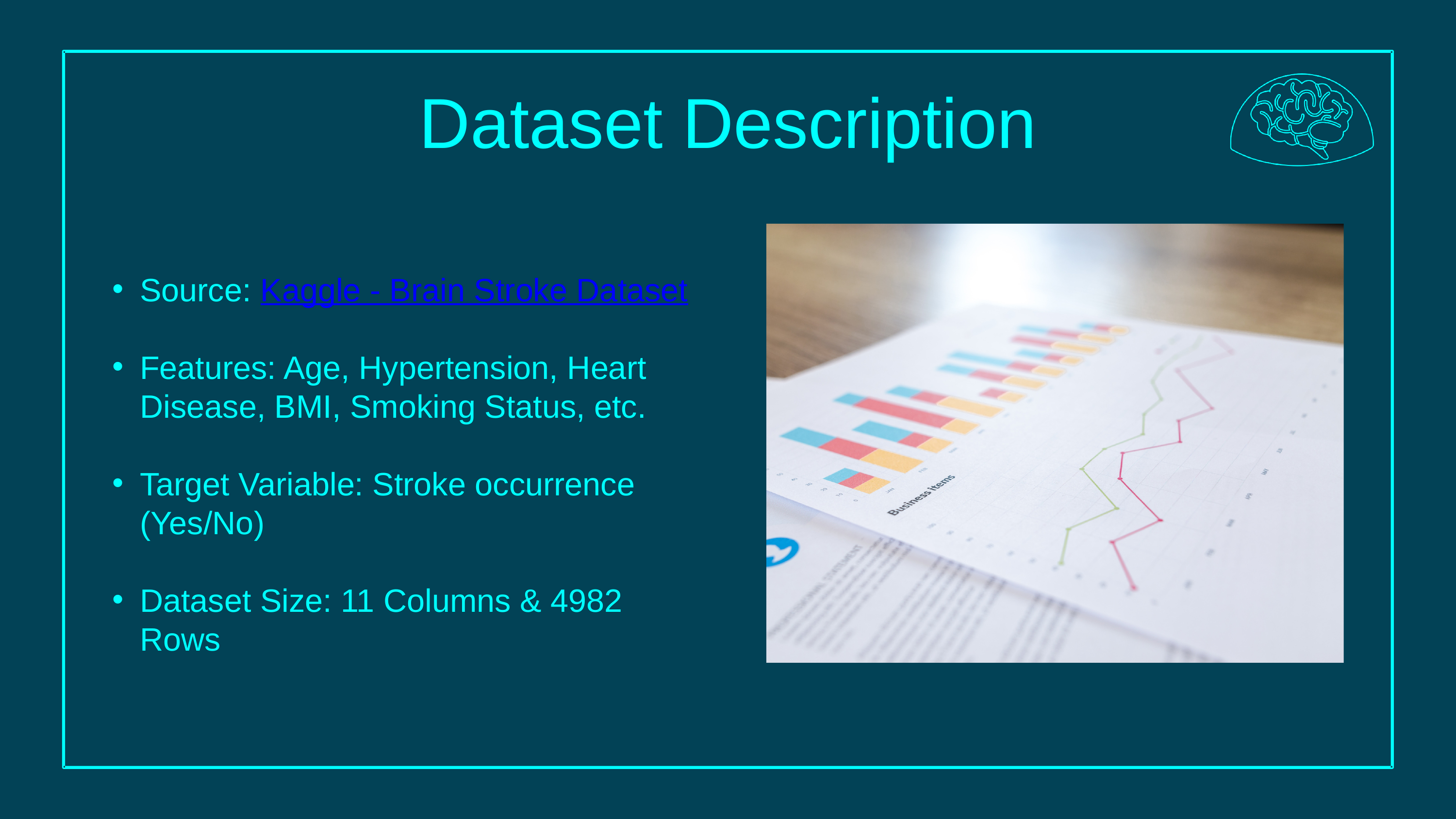

Dataset Description

Source: Kaggle - Brain Stroke Dataset

Features: Age, Hypertension, Heart Disease, BMI, Smoking Status, etc.

Target Variable: Stroke occurrence (Yes/No)

Dataset Size: 11 Columns & 4982 Rows